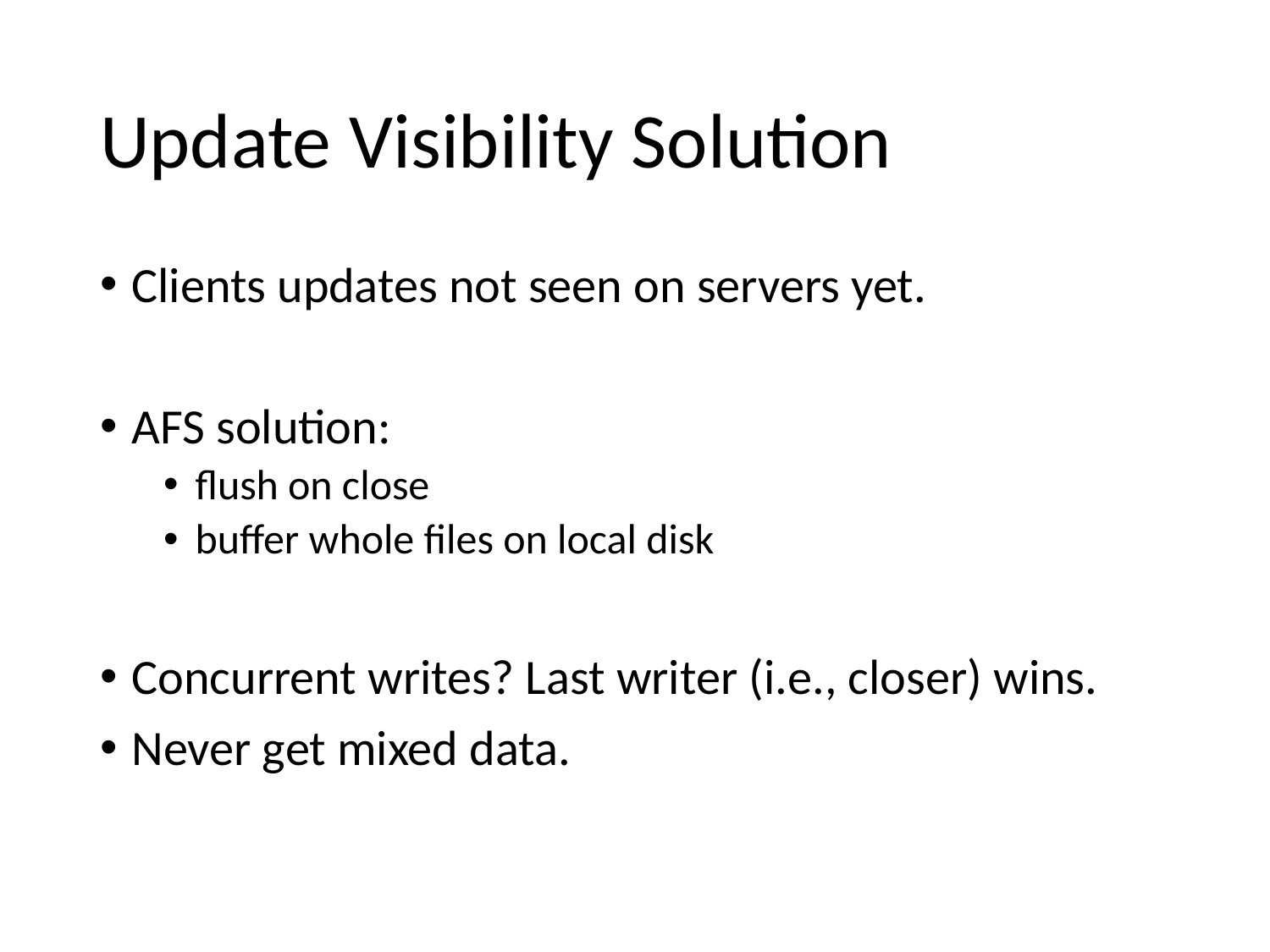

# Update Visibility Solution
Clients updates not seen on servers yet.

AFS solution:
flush on close
buffer whole files on local disk

Concurrent writes? Last writer (i.e., closer) wins.
Never get mixed data.